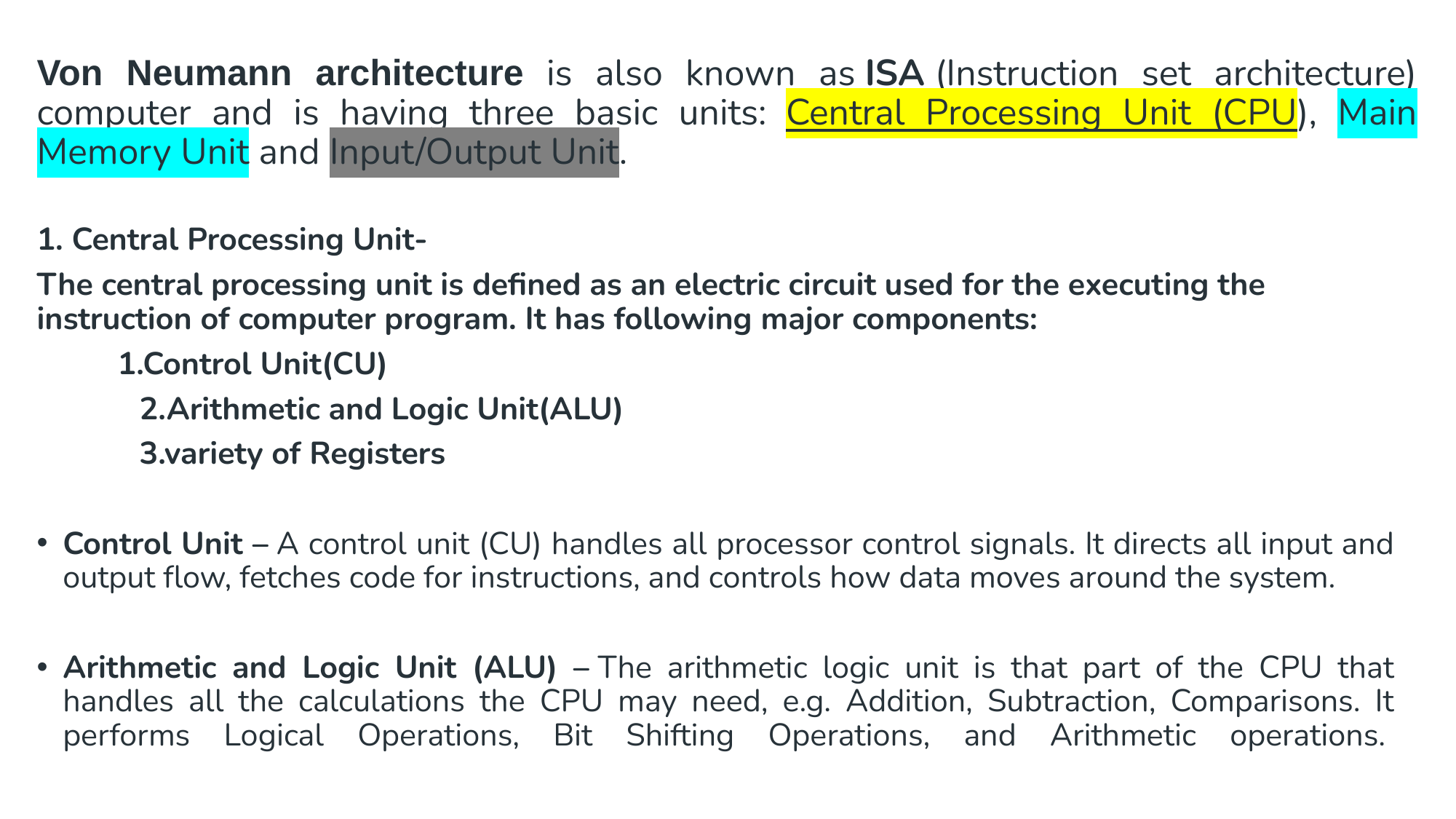

# Von Neumann architecture is also known as ISA (Instruction set architecture) computer and is having three basic units:  Central Processing Unit (CPU), Main Memory Unit and Input/Output Unit.
1. Central Processing Unit-
The central processing unit is defined as an electric circuit used for the executing the instruction of computer program. It has following major components:
	1.Control Unit(CU)
            2.Arithmetic and Logic Unit(ALU)
            3.variety of Registers

Control Unit – A control unit (CU) handles all processor control signals. It directs all input and output flow, fetches code for instructions, and controls how data moves around the system.

Arithmetic and Logic Unit (ALU) – The arithmetic logic unit is that part of the CPU that handles all the calculations the CPU may need, e.g. Addition, Subtraction, Comparisons. It performs Logical Operations, Bit Shifting Operations, and Arithmetic operations.